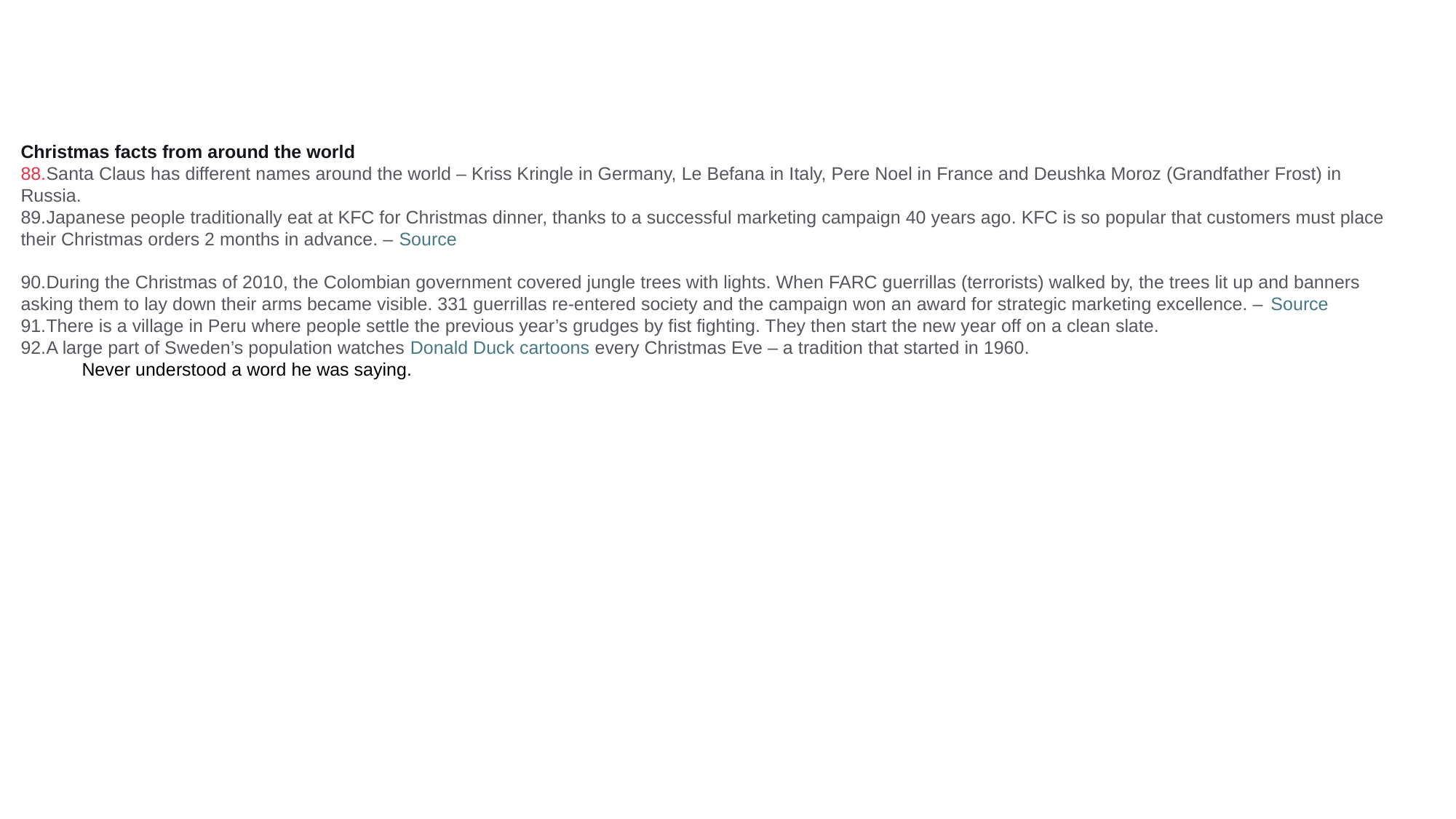

Christmas facts from around the world
Santa Claus has different names around the world – Kriss Kringle in Germany, Le Befana in Italy, Pere Noel in France and Deushka Moroz (Grandfather Frost) in Russia.
Japanese people traditionally eat at KFC for Christmas dinner, thanks to a successful marketing campaign 40 years ago. KFC is so popular that customers must place their Christmas orders 2 months in advance. – Source

During the Christmas of 2010, the Colombian government covered jungle trees with lights. When FARC guerrillas (terrorists) walked by, the trees lit up and banners asking them to lay down their arms became visible. 331 guerrillas re-entered society and the campaign won an award for strategic marketing excellence. – Source
There is a village in Peru where people settle the previous year’s grudges by fist fighting. They then start the new year off on a clean slate.
A large part of Sweden’s population watches Donald Duck cartoons every Christmas Eve – a tradition that started in 1960.
            Never understood a word he was saying.